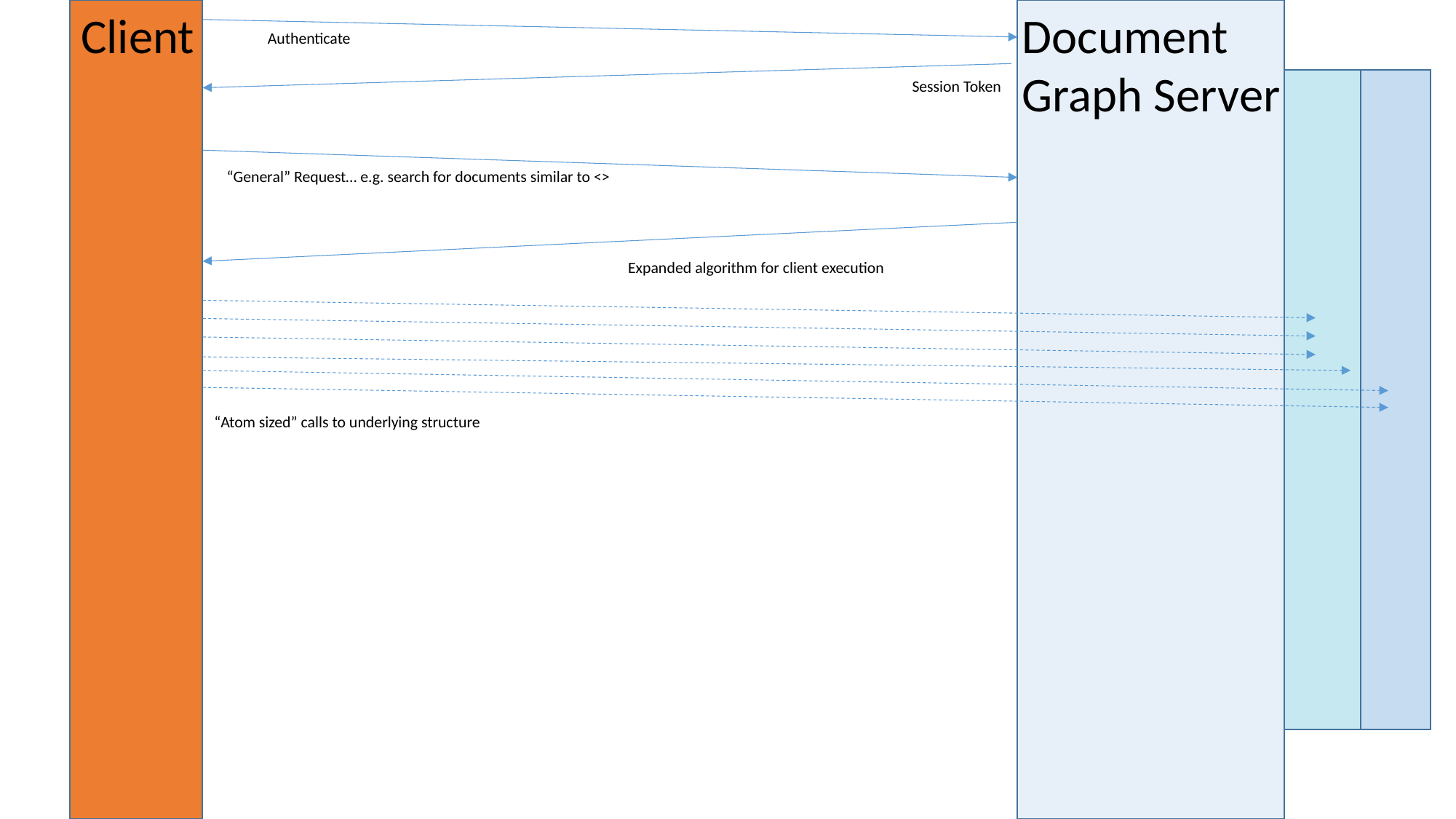

Client
Document Graph Server

Authenticate

Session Token
“General” Request… e.g. search for documents similar to <>
Expanded algorithm for client execution
“Atom sized” calls to underlying structure